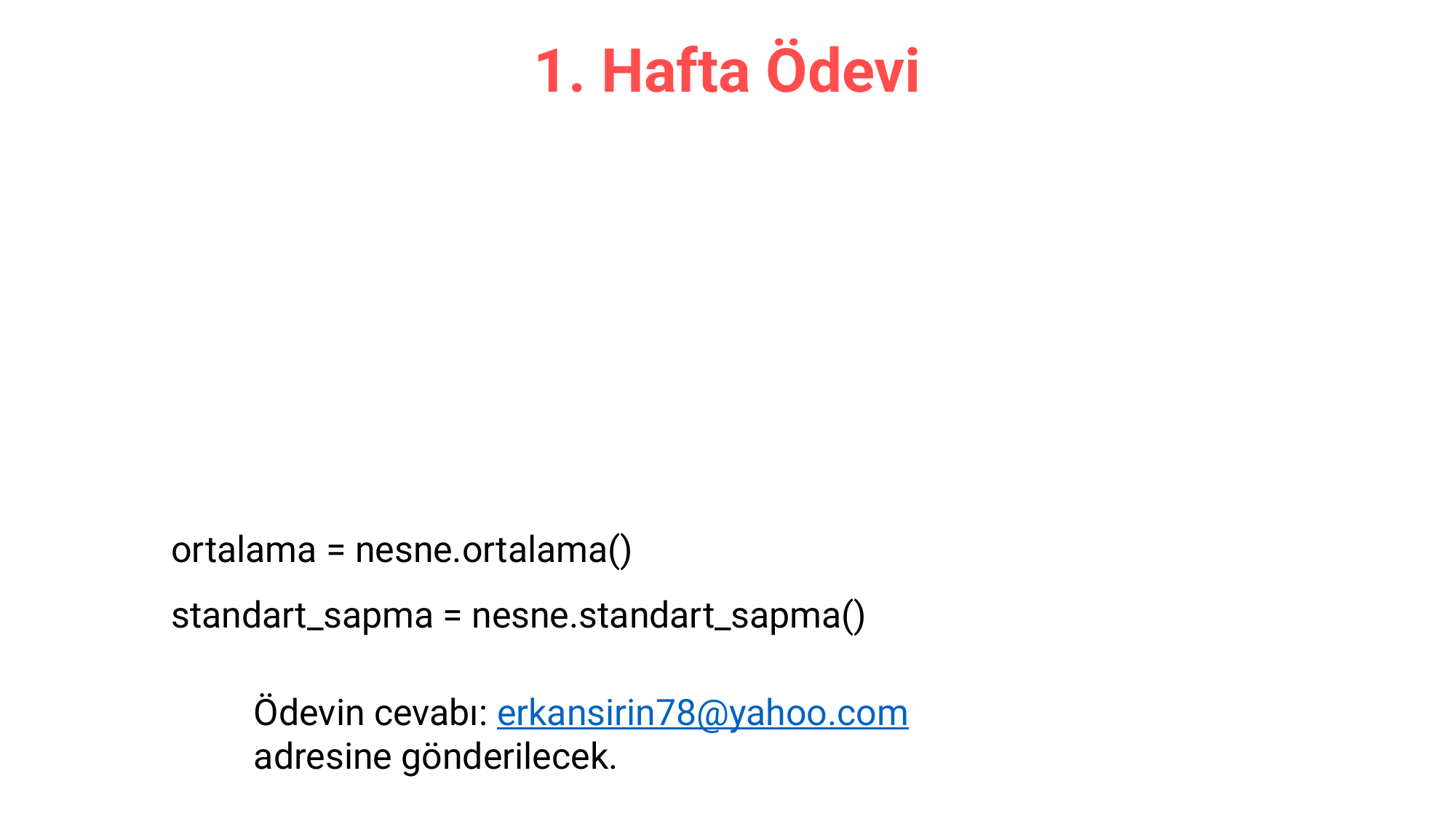

# 1. Hafta Ödevi
ortalama = nesne.ortalama()
standart_sapma = nesne.standart_sapma()
Ödevin cevabı: erkansirin78@yahoo.com
adresine gönderilecek.